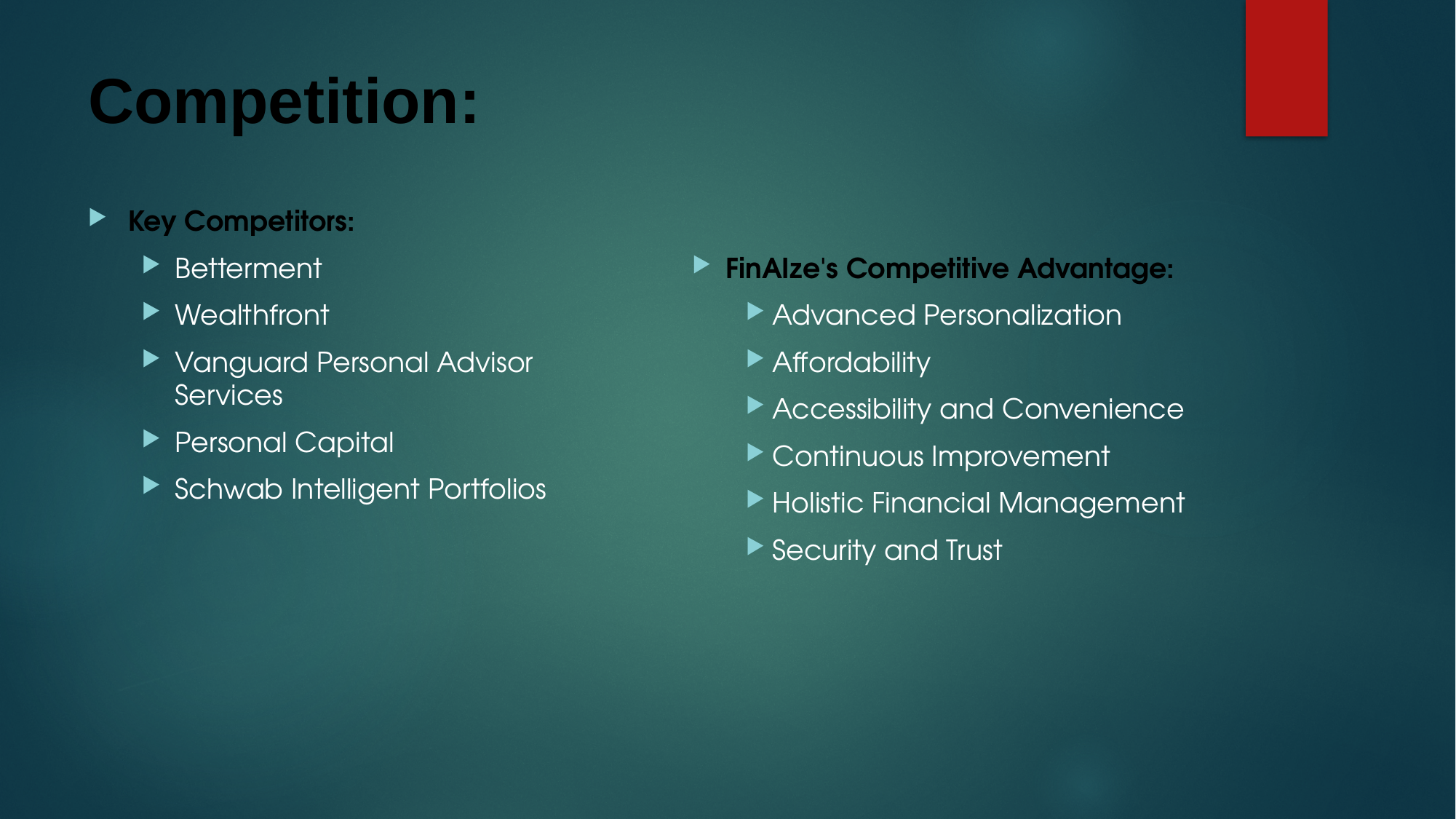

# Competition:
Key Competitors:
Betterment
Wealthfront
Vanguard Personal Advisor Services
Personal Capital
Schwab Intelligent Portfolios

FinAIze's Competitive Advantage:
Advanced Personalization
Affordability
Accessibility and Convenience
Continuous Improvement
Holistic Financial Management
Security and Trust